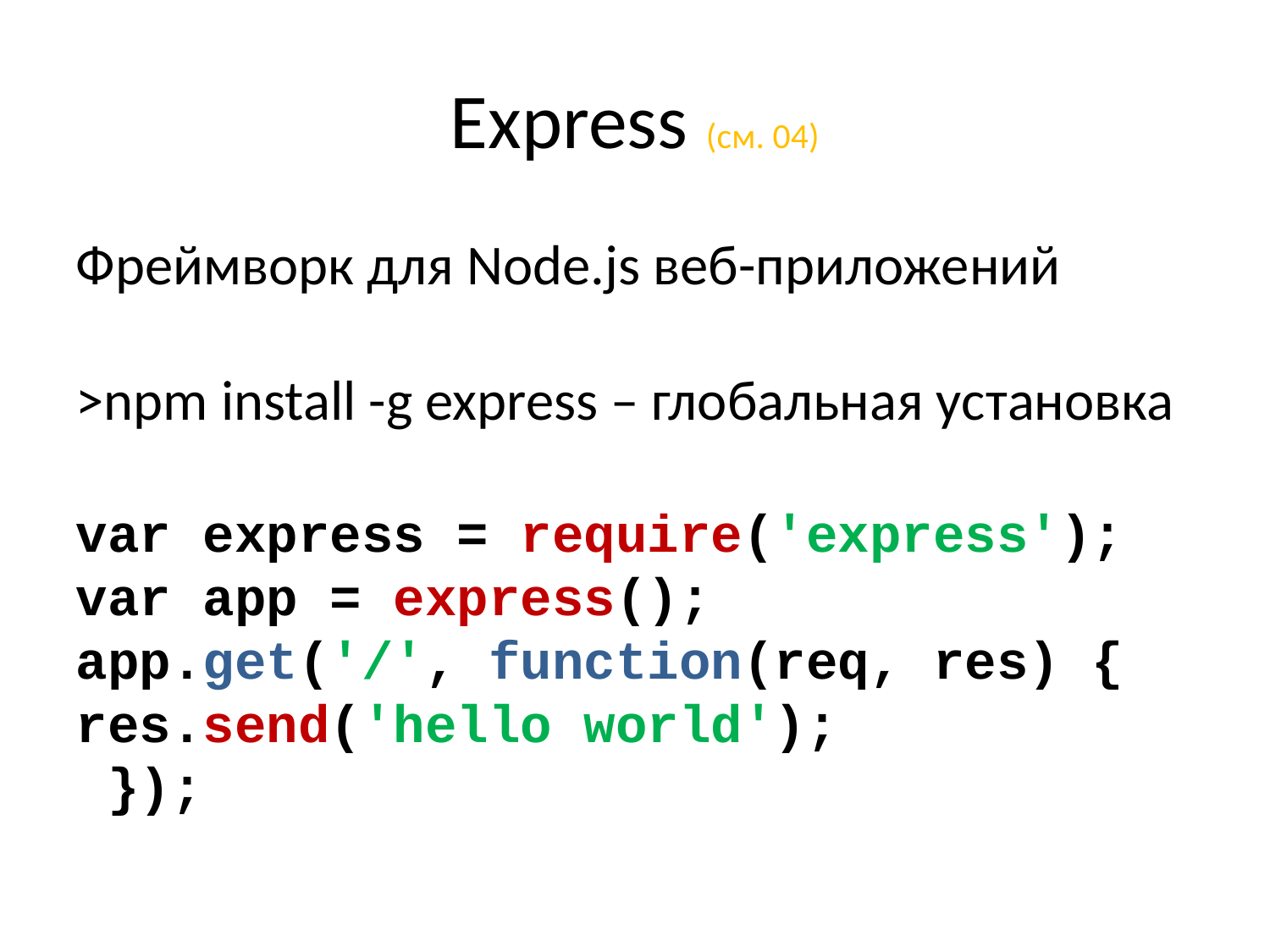

Express (см. 04)
Фреймворк для Node.js веб-приложений

>npm install -g express – глобальная установка

var express = require('express');
var app = express();
app.get('/', function(req, res) {
res.send('hello world');
 });